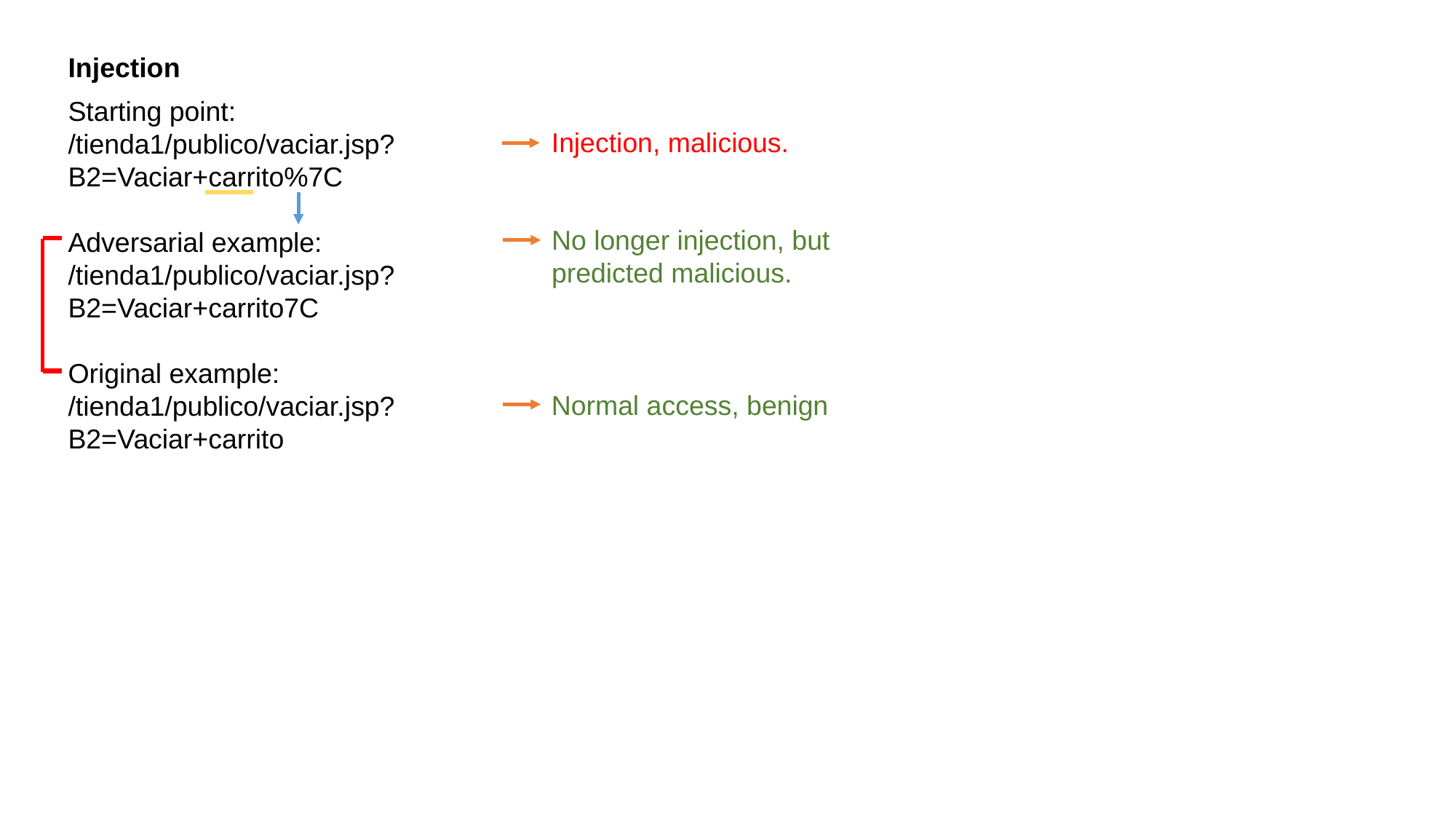

Injection
Starting point:
/tienda1/publico/vaciar.jsp?B2=Vaciar+carrito%7C

Adversarial example:
/tienda1/publico/vaciar.jsp?B2=Vaciar+carrito7C

Original example:
/tienda1/publico/vaciar.jsp?B2=Vaciar+carrito
Injection, malicious.
No longer injection, but predicted malicious.
Normal access, benign